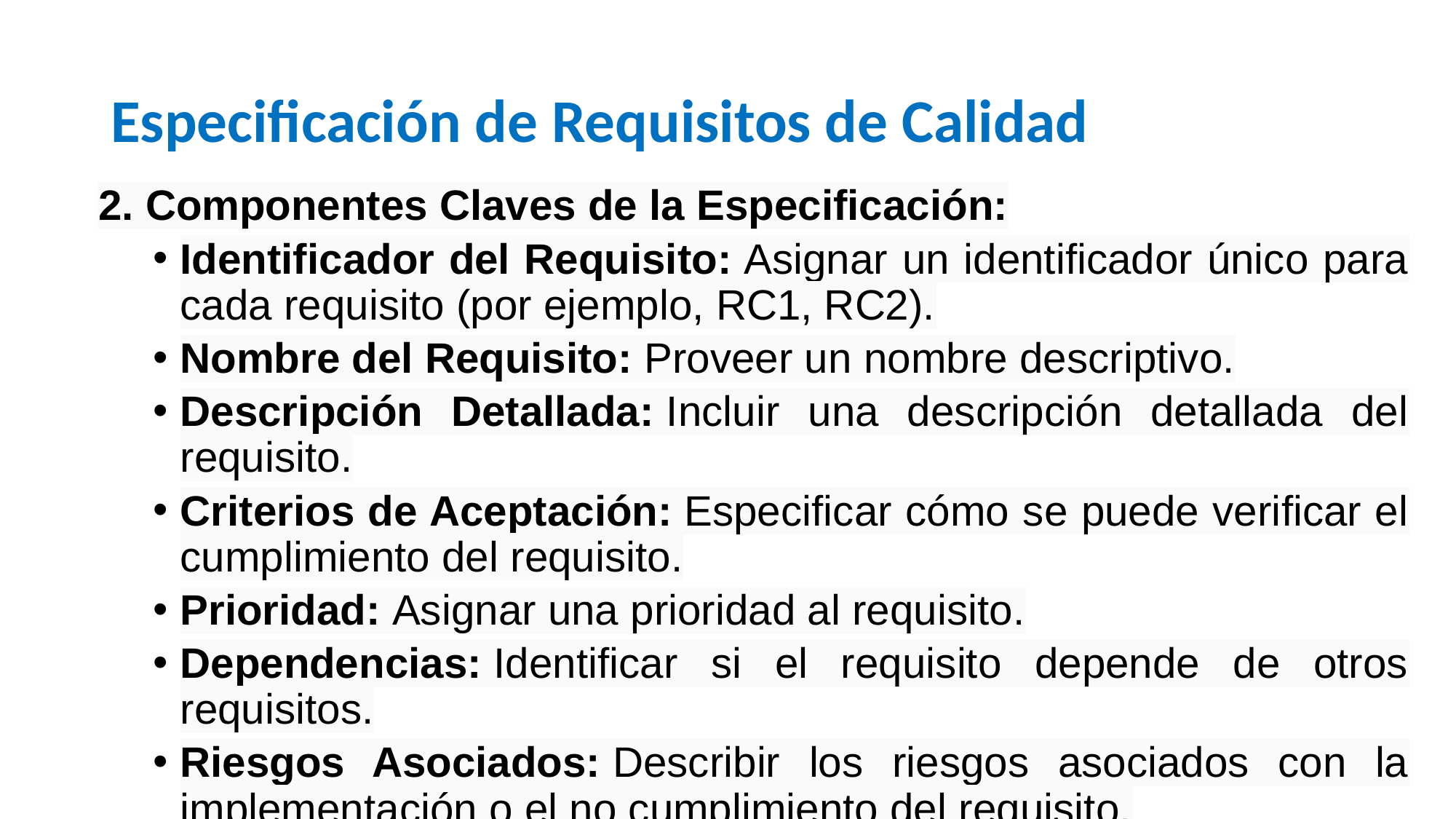

# Especificación de Requisitos de Calidad
2. Componentes Claves de la Especificación:
Identificador del Requisito: Asignar un identificador único para cada requisito (por ejemplo, RC1, RC2).
Nombre del Requisito: Proveer un nombre descriptivo.
Descripción Detallada: Incluir una descripción detallada del requisito.
Criterios de Aceptación: Especificar cómo se puede verificar el cumplimiento del requisito.
Prioridad: Asignar una prioridad al requisito.
Dependencias: Identificar si el requisito depende de otros requisitos.
Riesgos Asociados: Describir los riesgos asociados con la implementación o el no cumplimiento del requisito.